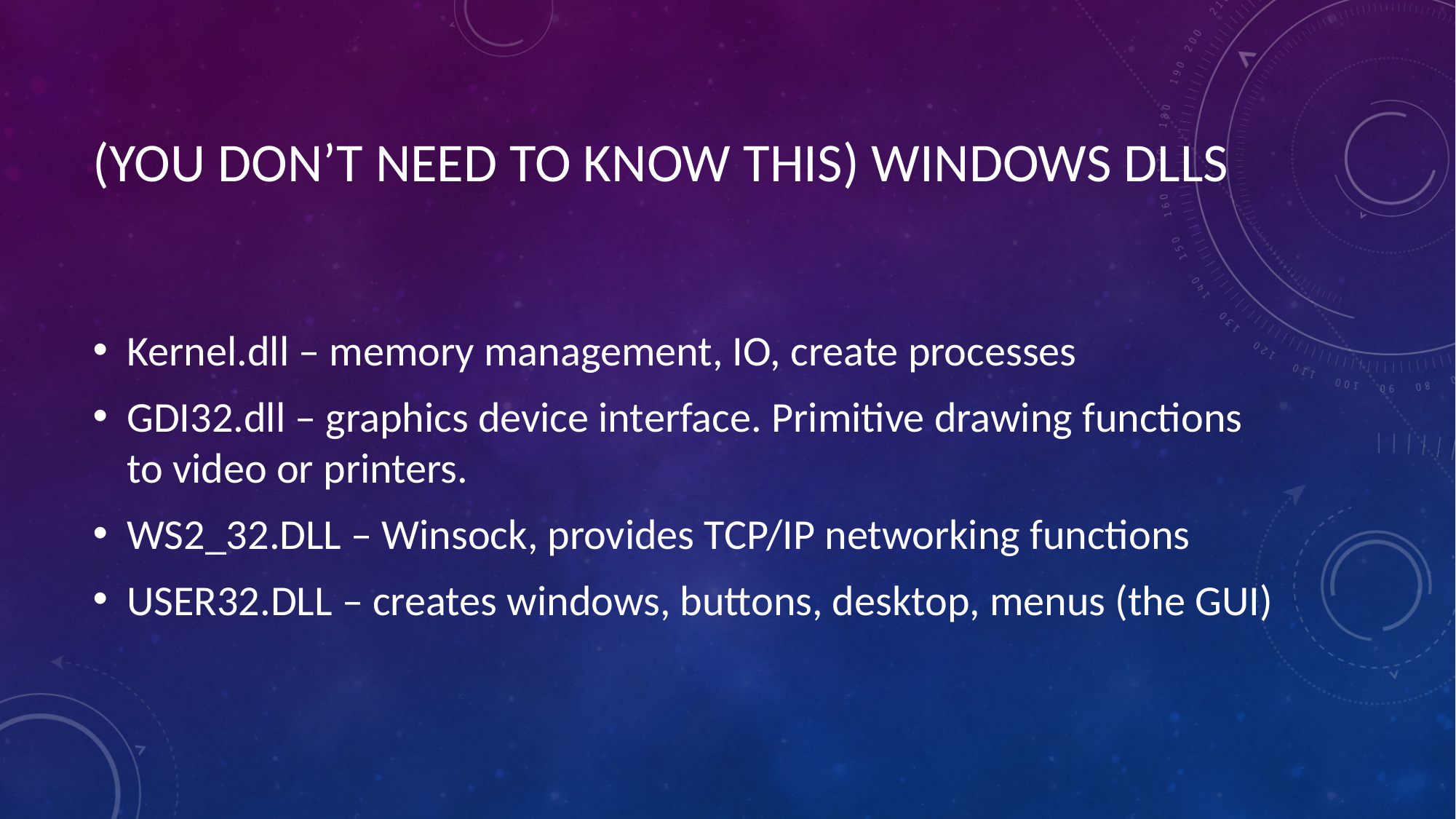

# (You don’t need to know this) Windows dlls
Kernel.dll – memory management, IO, create processes
GDI32.dll – graphics device interface. Primitive drawing functions to video or printers.
WS2_32.DLL – Winsock, provides TCP/IP networking functions
USER32.DLL – creates windows, buttons, desktop, menus (the GUI)